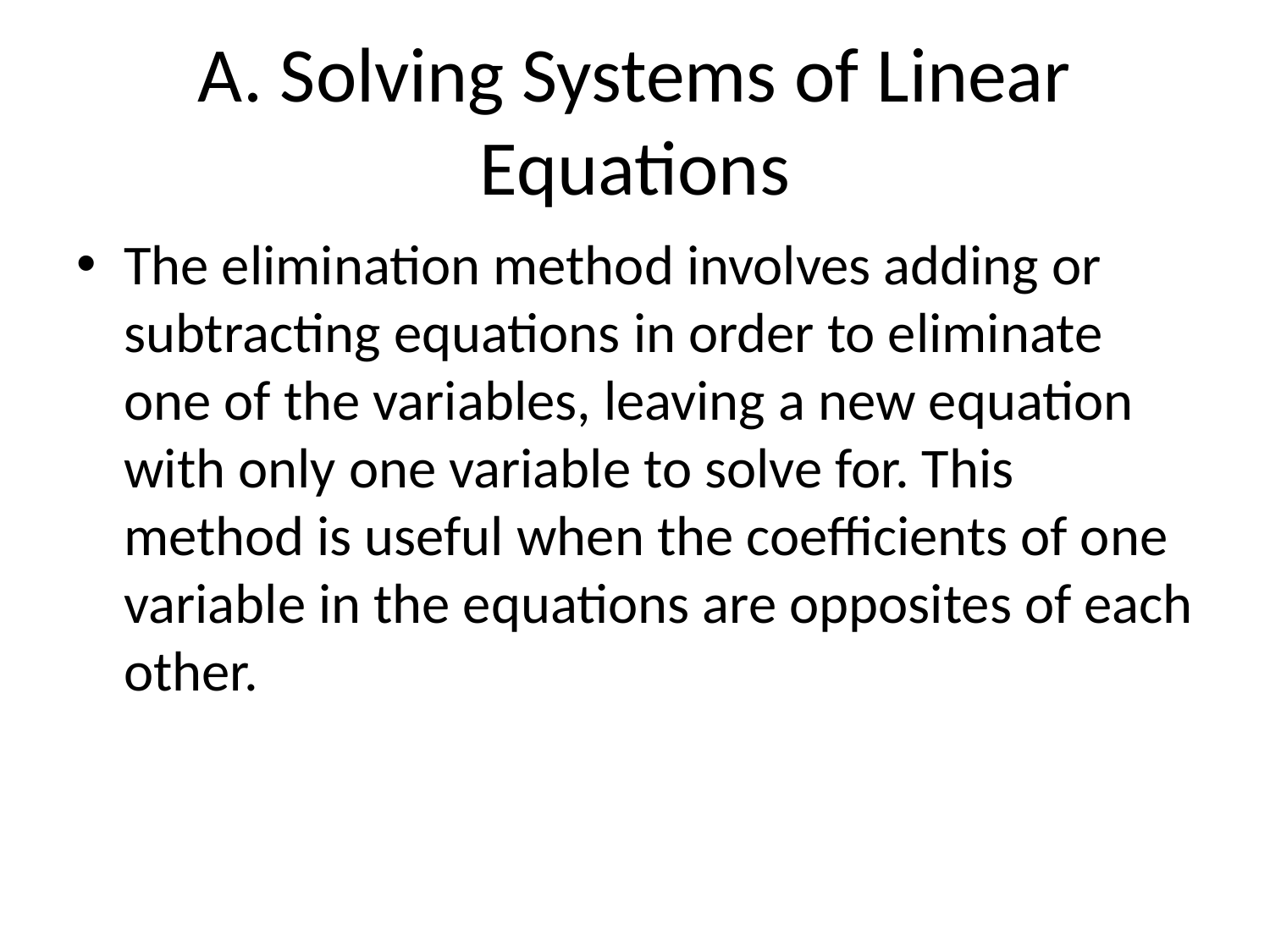

# A. Solving Systems of Linear Equations
The elimination method involves adding or subtracting equations in order to eliminate one of the variables, leaving a new equation with only one variable to solve for. This method is useful when the coefficients of one variable in the equations are opposites of each other.